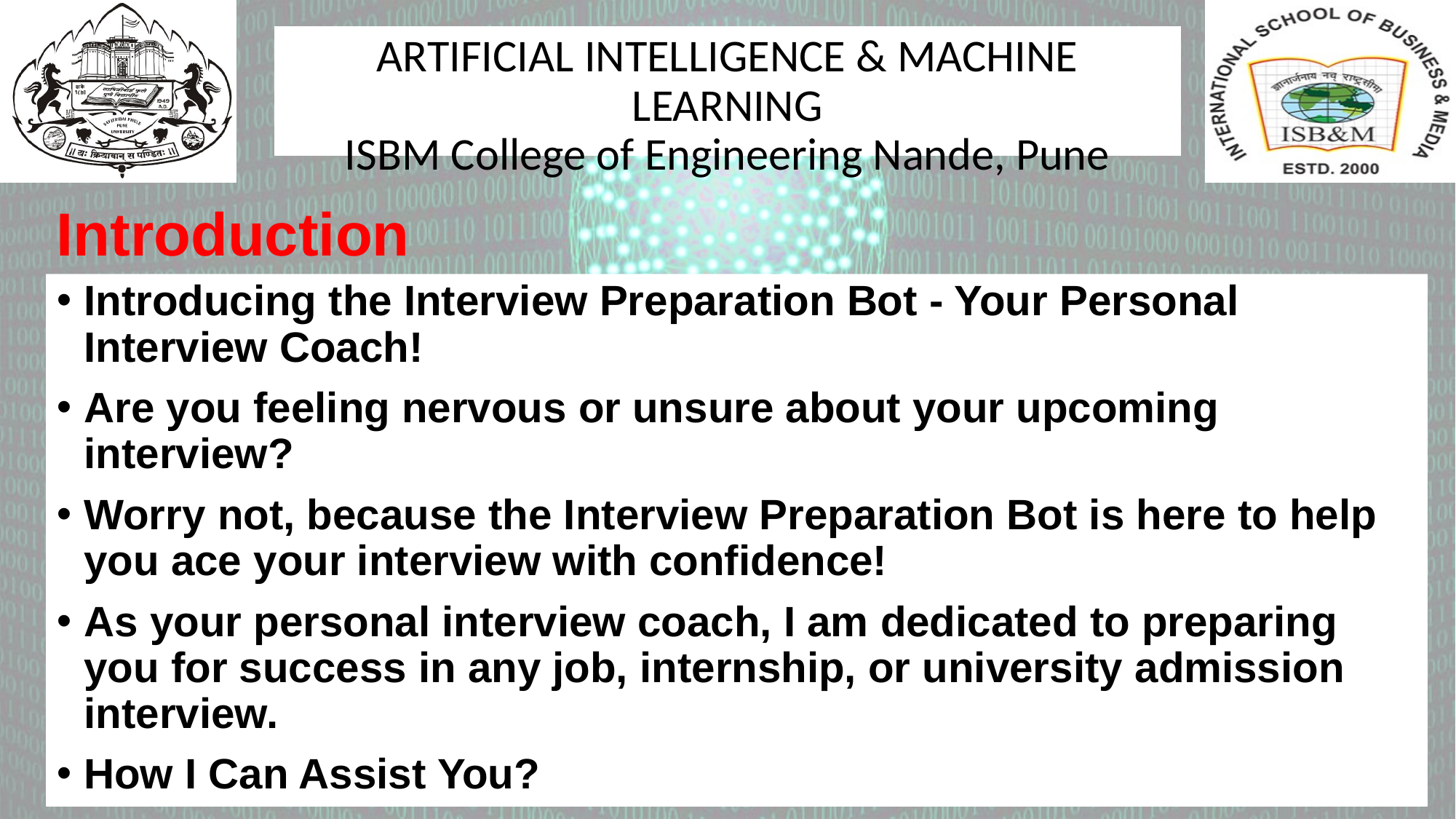

Introduction
Introducing the Interview Preparation Bot - Your Personal Interview Coach!
Are you feeling nervous or unsure about your upcoming interview?
Worry not, because the Interview Preparation Bot is here to help you ace your interview with confidence!
As your personal interview coach, I am dedicated to preparing you for success in any job, internship, or university admission interview.
How I Can Assist You?